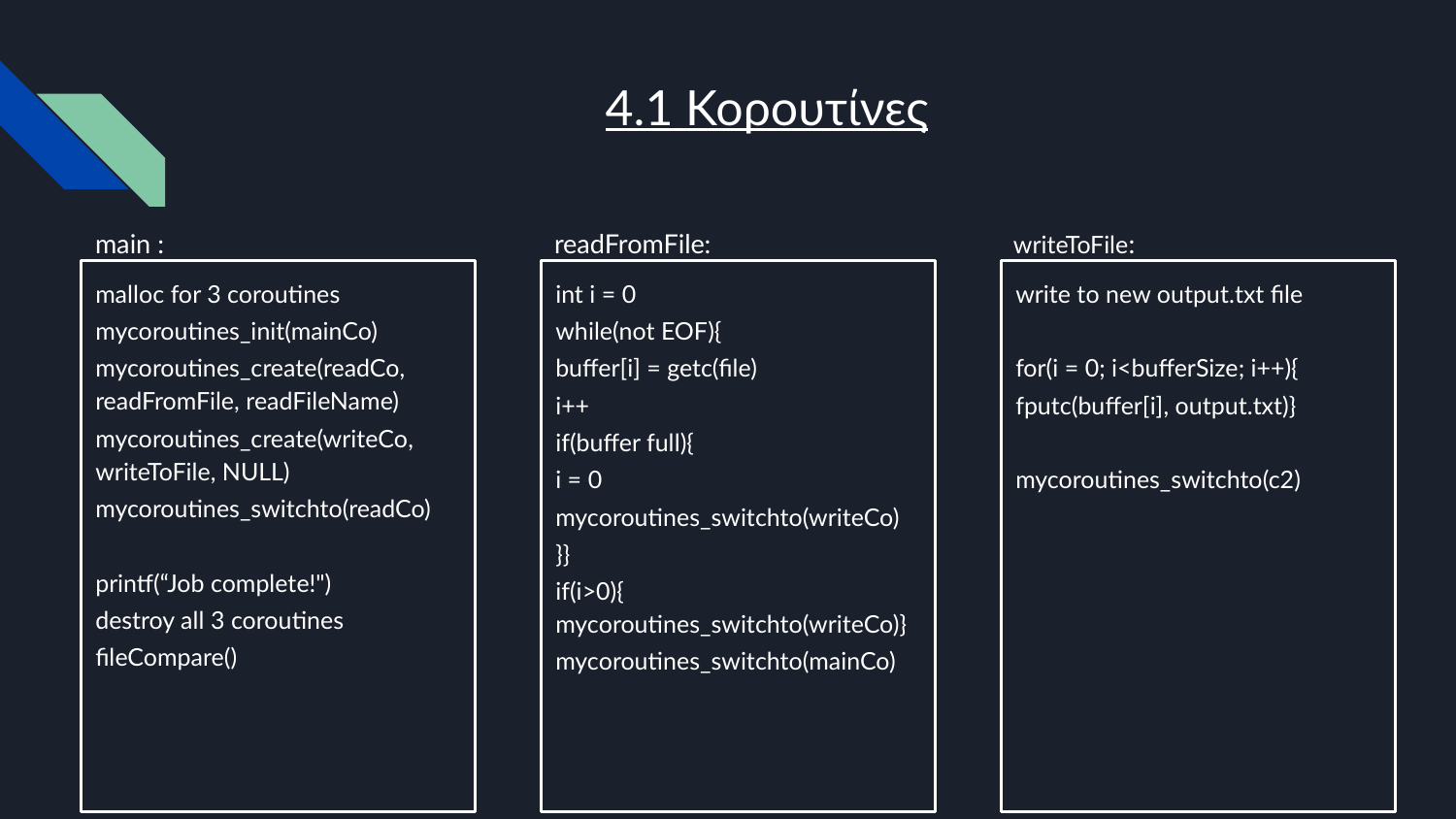

# 4.1 Κορουτίνες

main :

readFromFile:

writeToFile:
int i = 0
while(not EOF){
buffer[i] = getc(file)
i++
if(buffer full){
i = 0
mycoroutines_switchto(writeCo)
}}
if(i>0){	mycoroutines_switchto(writeCo)}
mycoroutines_switchto(mainCo)

write to new output.txt file

for(i = 0; i<bufferSize; i++){
fputc(buffer[i], output.txt)}

mycoroutines_switchto(c2)

malloc for 3 coroutines
mycoroutines_init(mainCo)
mycoroutines_create(readCo, readFromFile, readFileName)
mycoroutines_create(writeCo, writeToFile, NULL)
mycoroutines_switchto(readCo)

printf(“Job complete!")
destroy all 3 coroutines
fileCompare()